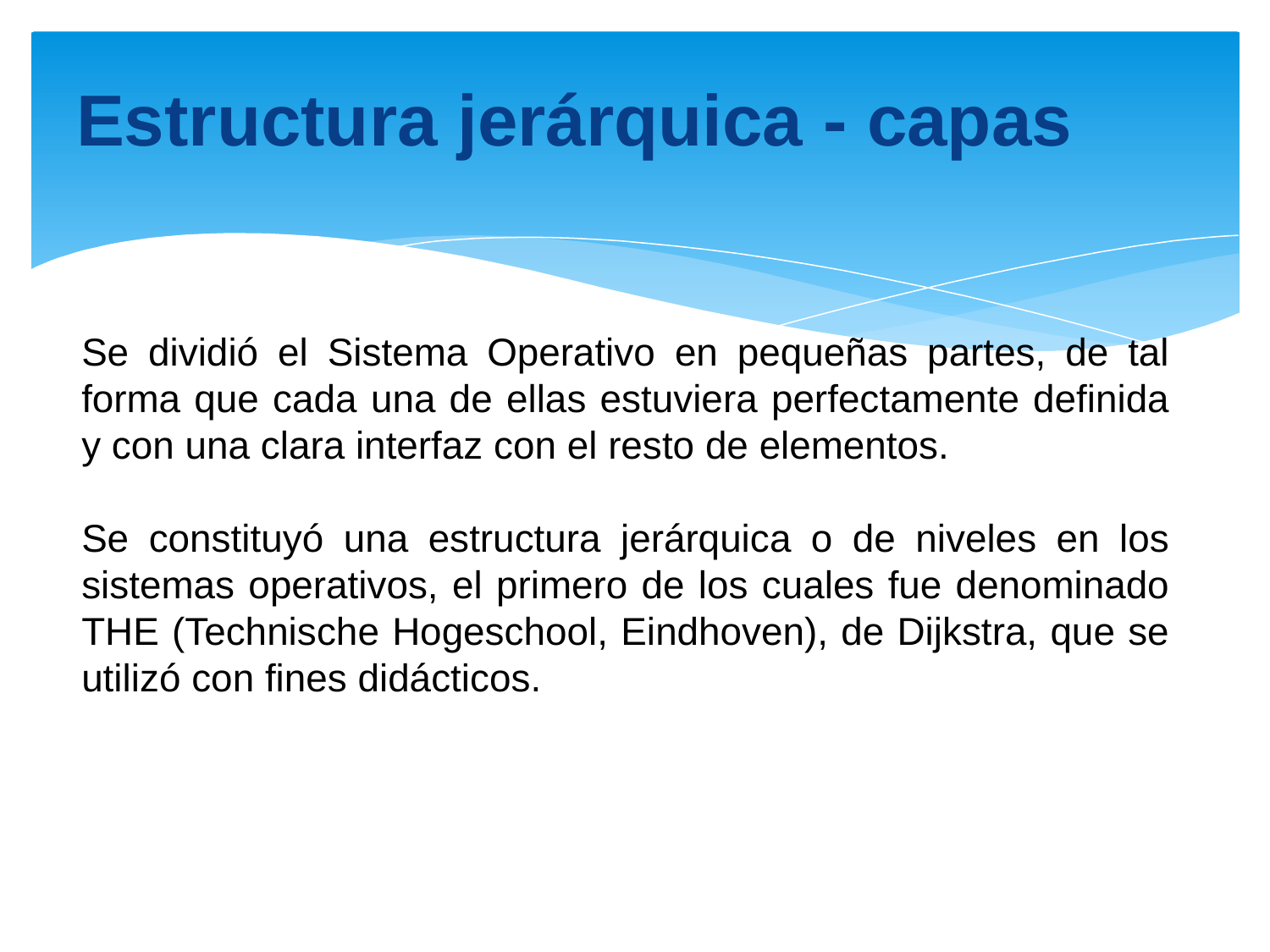

# Estructura jerárquica - capas
Se dividió el Sistema Operativo en pequeñas partes, de tal forma que cada una de ellas estuviera perfectamente definida y con una clara interfaz con el resto de elementos.

Se constituyó una estructura jerárquica o de niveles en los sistemas operativos, el primero de los cuales fue denominado THE (Technische Hogeschool, Eindhoven), de Dijkstra, que se utilizó con fines didácticos.